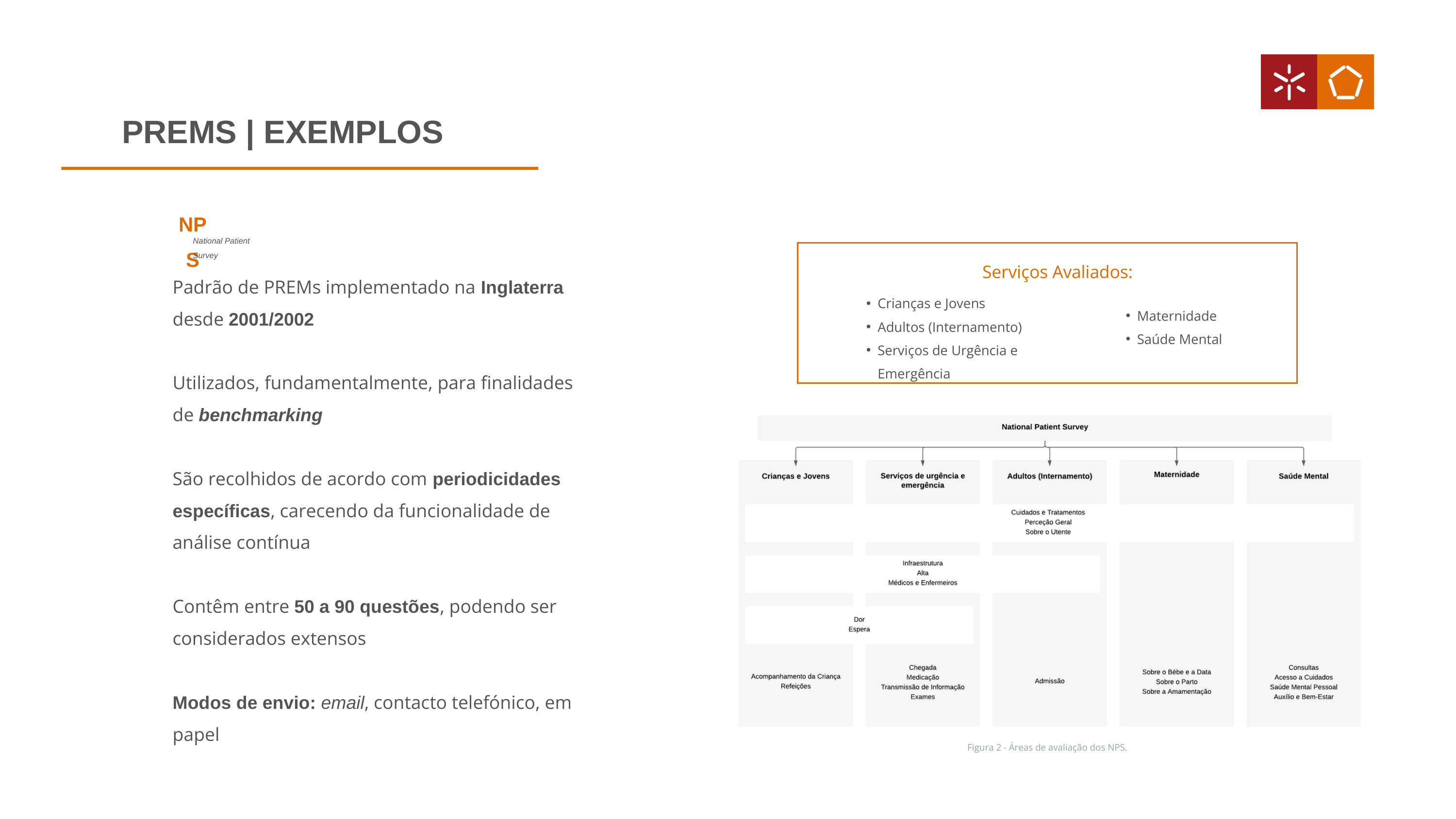

PREMS | EXEMPLOS

NPS
National Patient Survey

Serviços Avaliados:
Padrão de PREMs implementado na Inglaterra desde 2001/2002

Utilizados, fundamentalmente, para finalidades de benchmarking

São recolhidos de acordo com periodicidades específicas, carecendo da funcionalidade de análise contínua

Contêm entre 50 a 90 questões, podendo ser considerados extensos

Modos de envio: email, contacto telefónico, em papel

Crianças e Jovens
Adultos (Internamento)
Serviços de Urgência e Emergência
Maternidade
Saúde Mental

Figura 2 - Áreas de avaliação dos NPS.